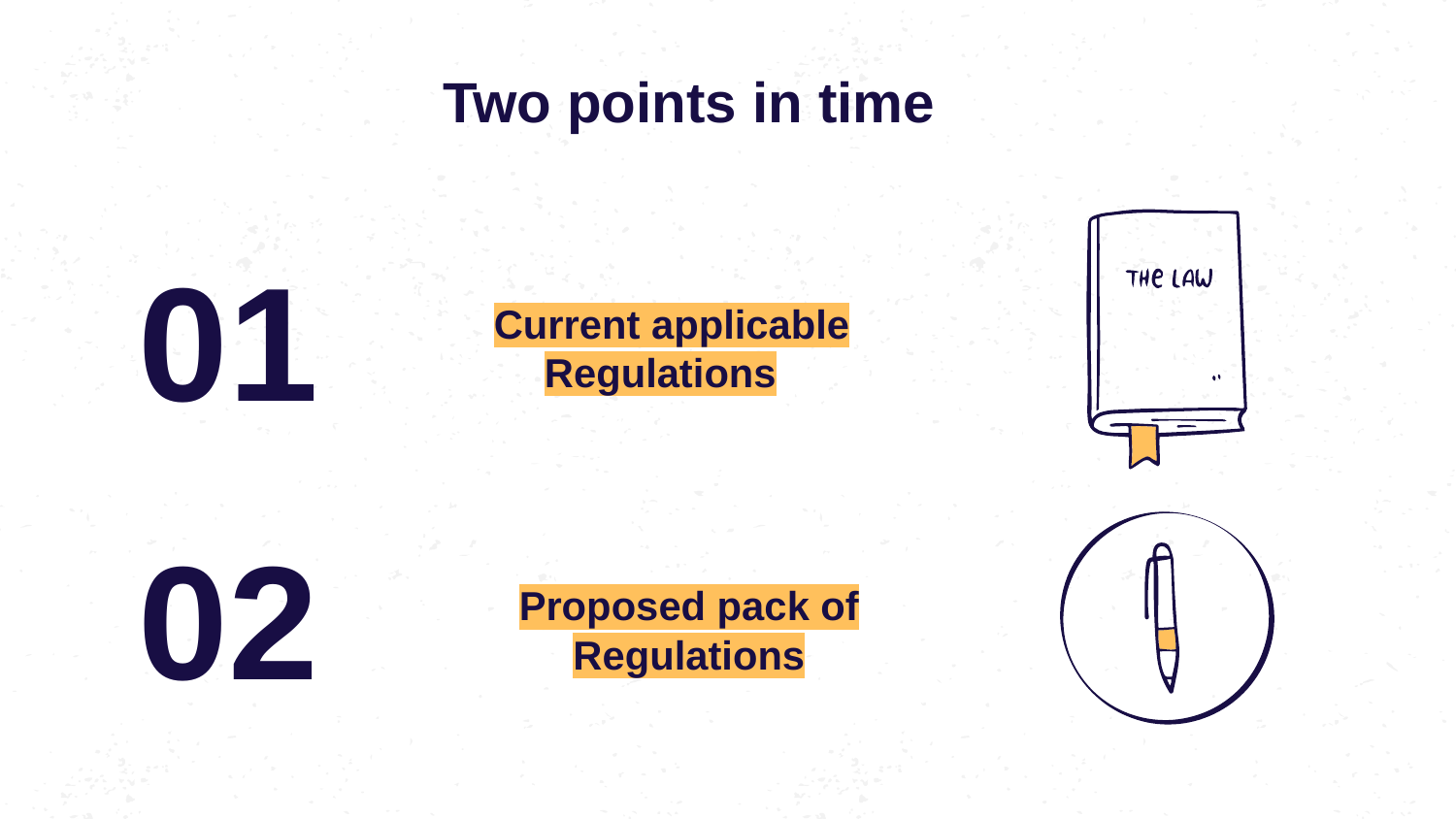

# Two points in time

01
Current applicable Regulations

02

Proposed pack of Regulations